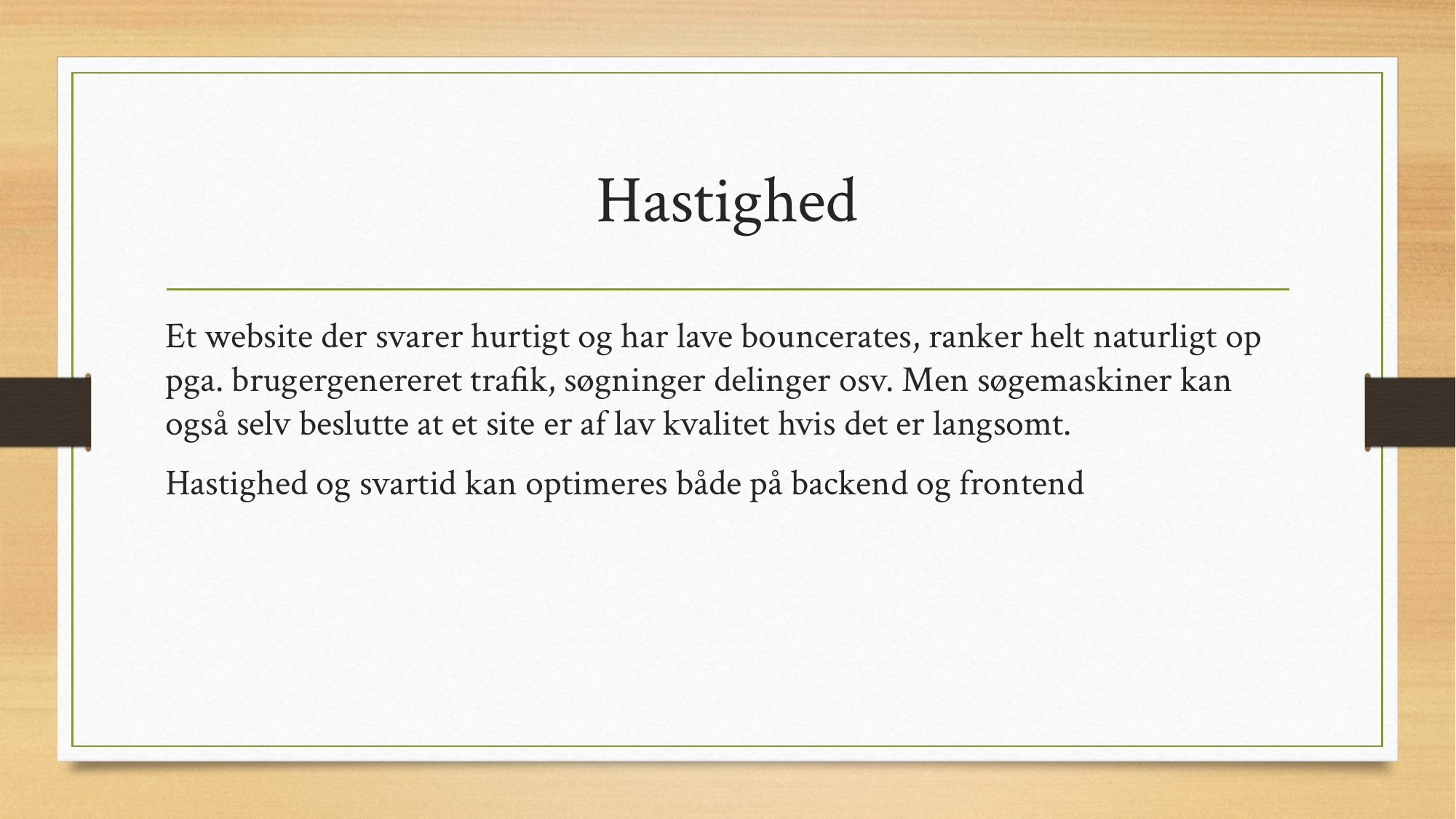

# Hastighed
Et website der svarer hurtigt og har lave bouncerates, ranker helt naturligt op pga. brugergenereret trafik, søgninger delinger osv. Men søgemaskiner kan også selv beslutte at et site er af lav kvalitet hvis det er langsomt.
Hastighed og svartid kan optimeres både på backend og frontend